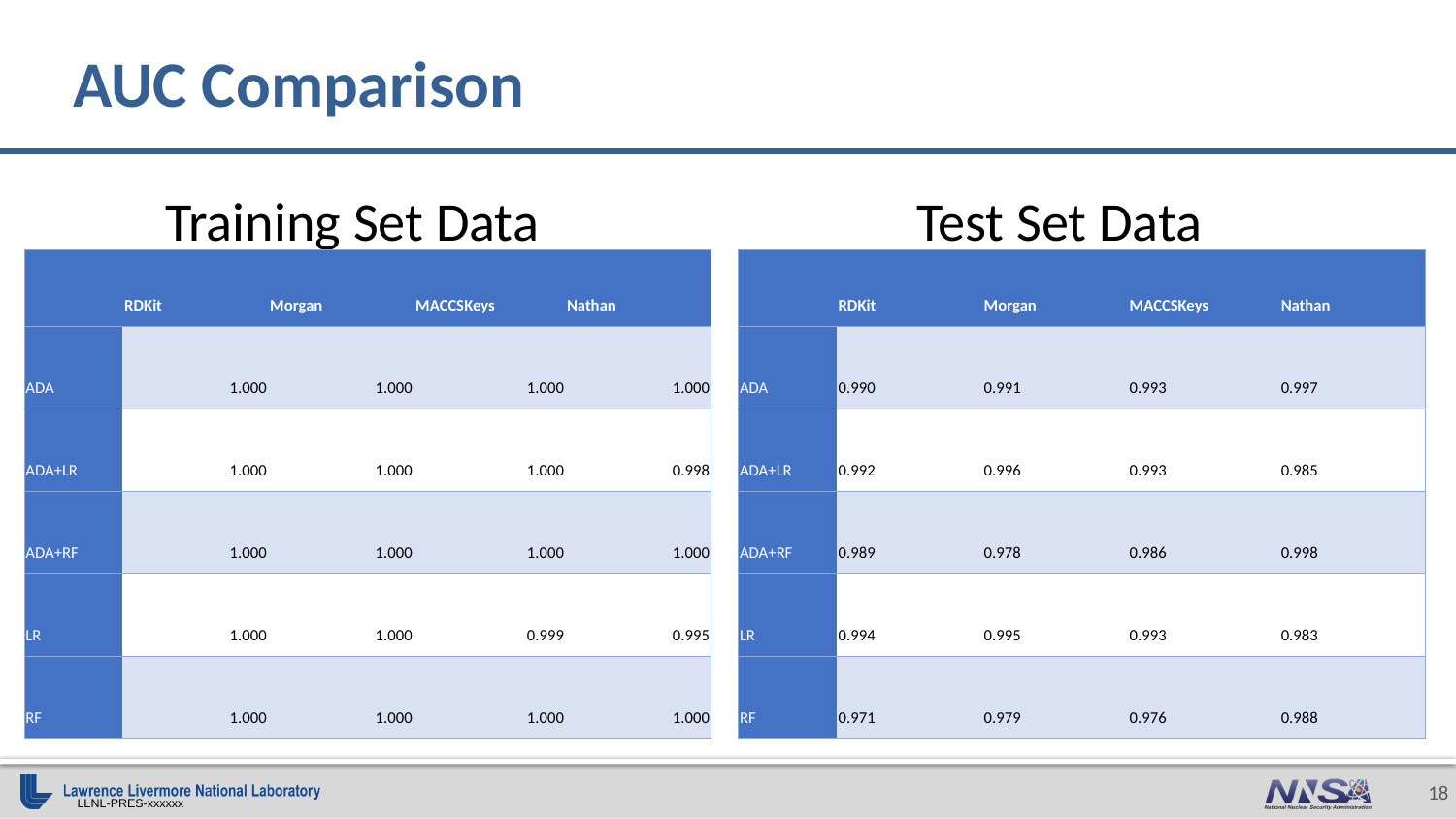

# AUC Comparison
Training Set Data
Test Set Data
|  | RDKit | Morgan | MACCSKeys | Nathan |
| --- | --- | --- | --- | --- |
| ADA | 1.000 | 1.000 | 1.000 | 1.000 |
| ADA+LR | 1.000 | 1.000 | 1.000 | 0.998 |
| ADA+RF | 1.000 | 1.000 | 1.000 | 1.000 |
| LR | 1.000 | 1.000 | 0.999 | 0.995 |
| RF | 1.000 | 1.000 | 1.000 | 1.000 |
|  | RDKit | Morgan | MACCSKeys | Nathan |
| --- | --- | --- | --- | --- |
| ADA | 0.990 | 0.991 | 0.993 | 0.997 |
| ADA+LR | 0.992 | 0.996 | 0.993 | 0.985 |
| ADA+RF | 0.989 | 0.978 | 0.986 | 0.998 |
| LR | 0.994 | 0.995 | 0.993 | 0.983 |
| RF | 0.971 | 0.979 | 0.976 | 0.988 |